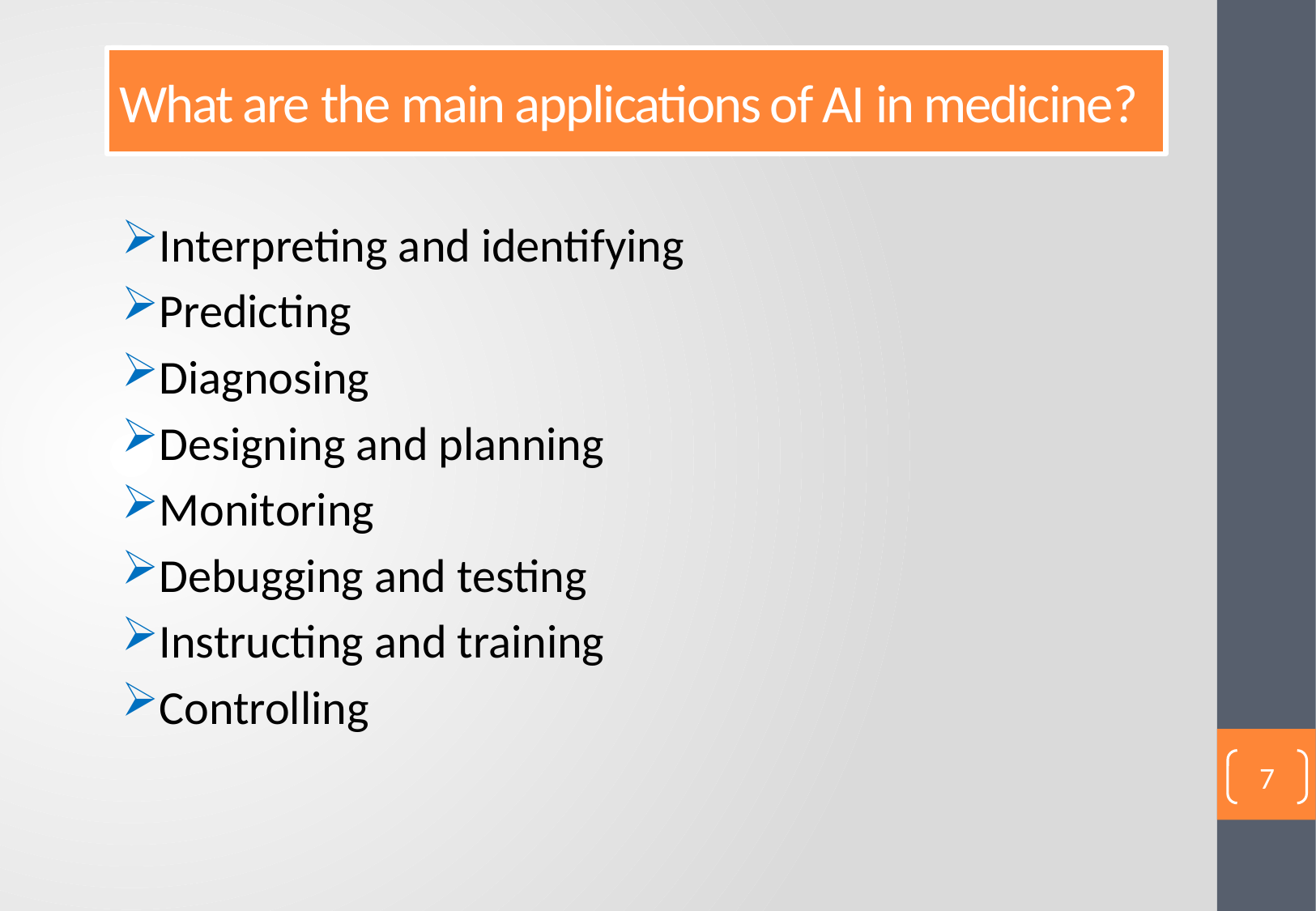

# What are the main applications of AI in medicine?
Interpreting and identifying
Predicting
Diagnosing
Designing and planning
Monitoring
Debugging and testing
Instructing and training
Controlling

7